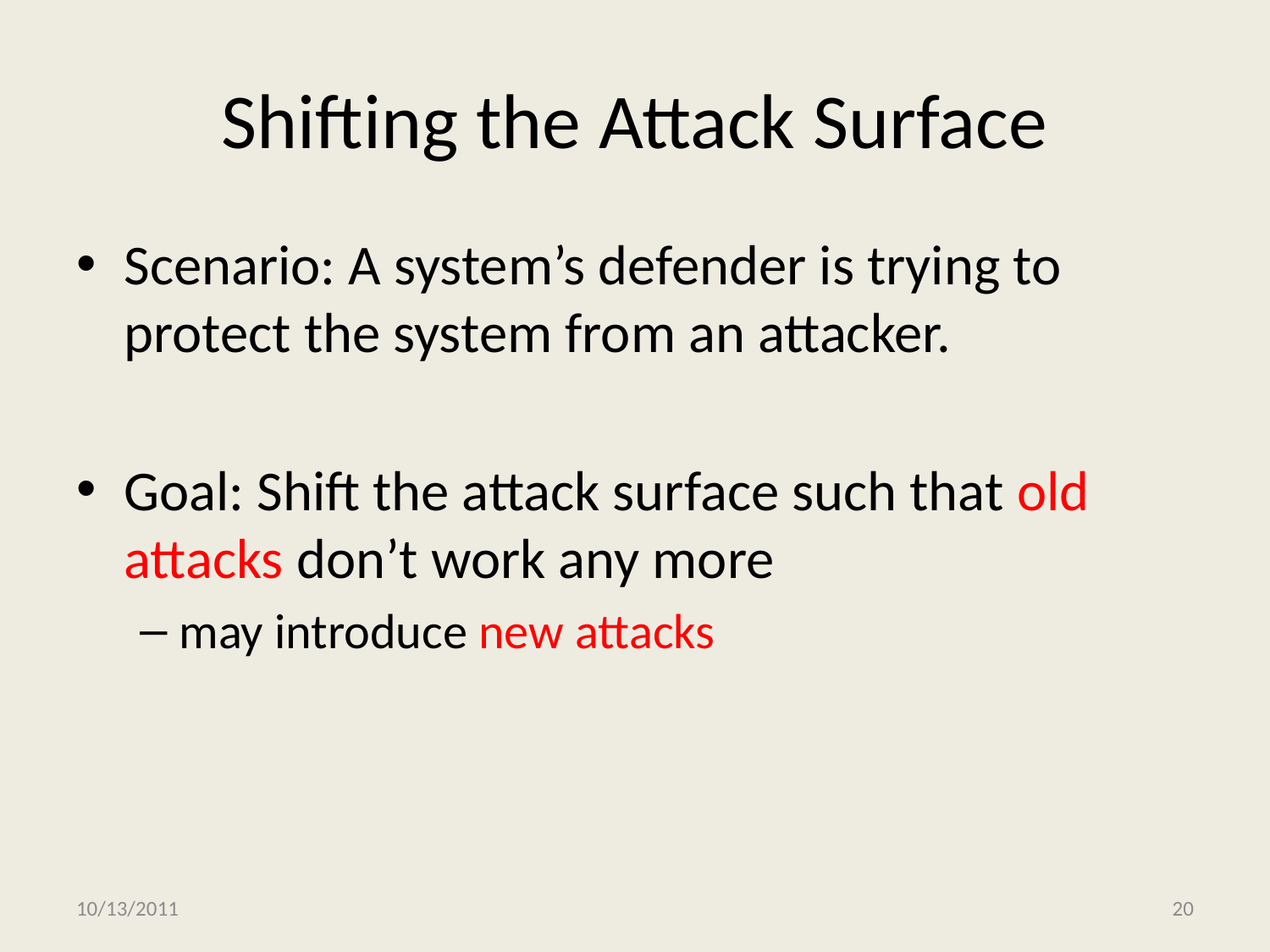

# Shifting the Attack Surface
Scenario: A system’s defender is trying to protect the system from an attacker.

Goal: Shift the attack surface such that old attacks don’t work any more
may introduce new attacks
10/13/2011
20